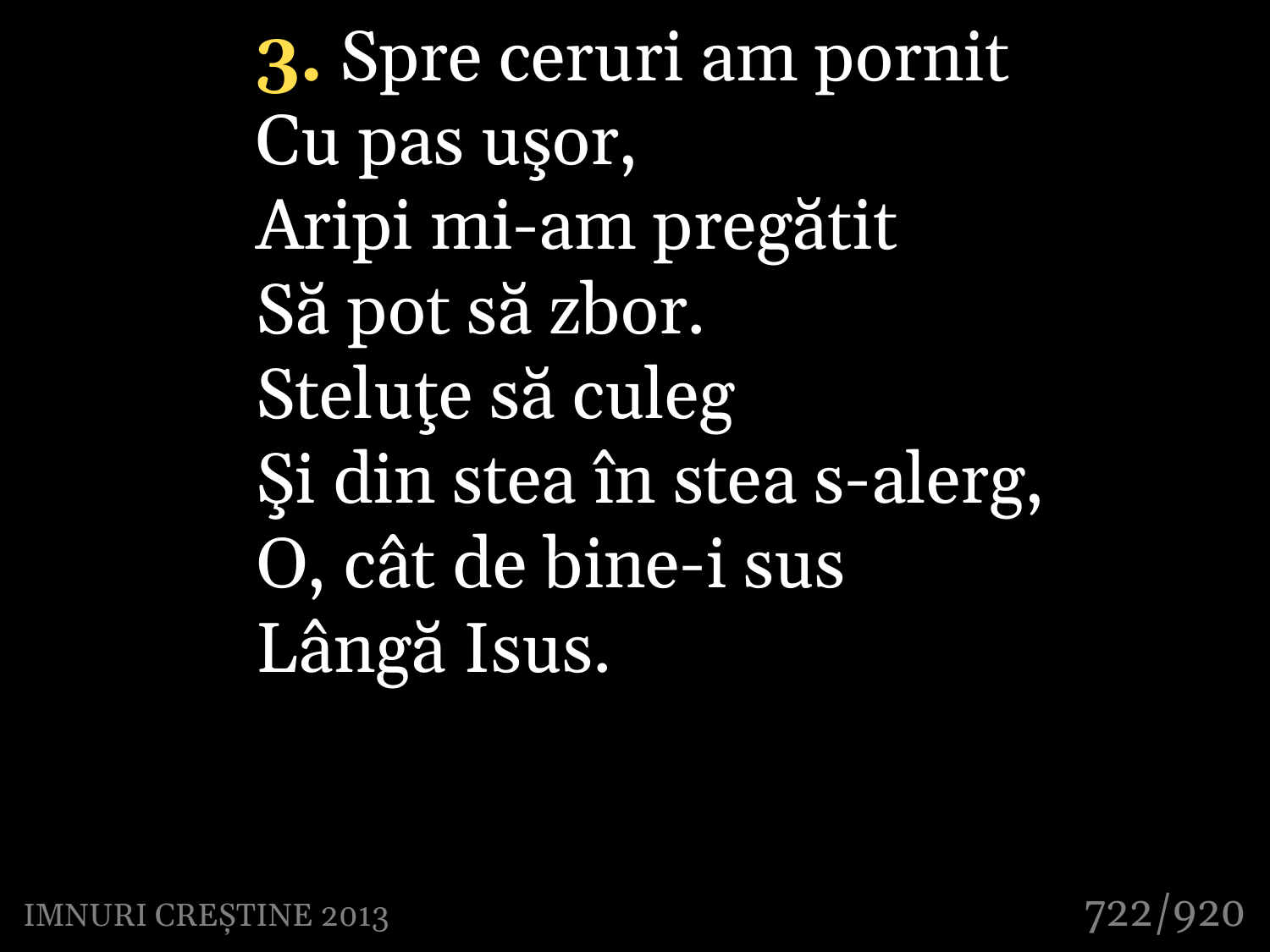

3. Spre ceruri am pornit
Cu pas uşor,
Aripi mi-am pregătit
Să pot să zbor.
Steluţe să culeg
Şi din stea în stea s-alerg,
O, cât de bine-i sus
Lângă Isus.
722/920
IMNURI CREȘTINE 2013